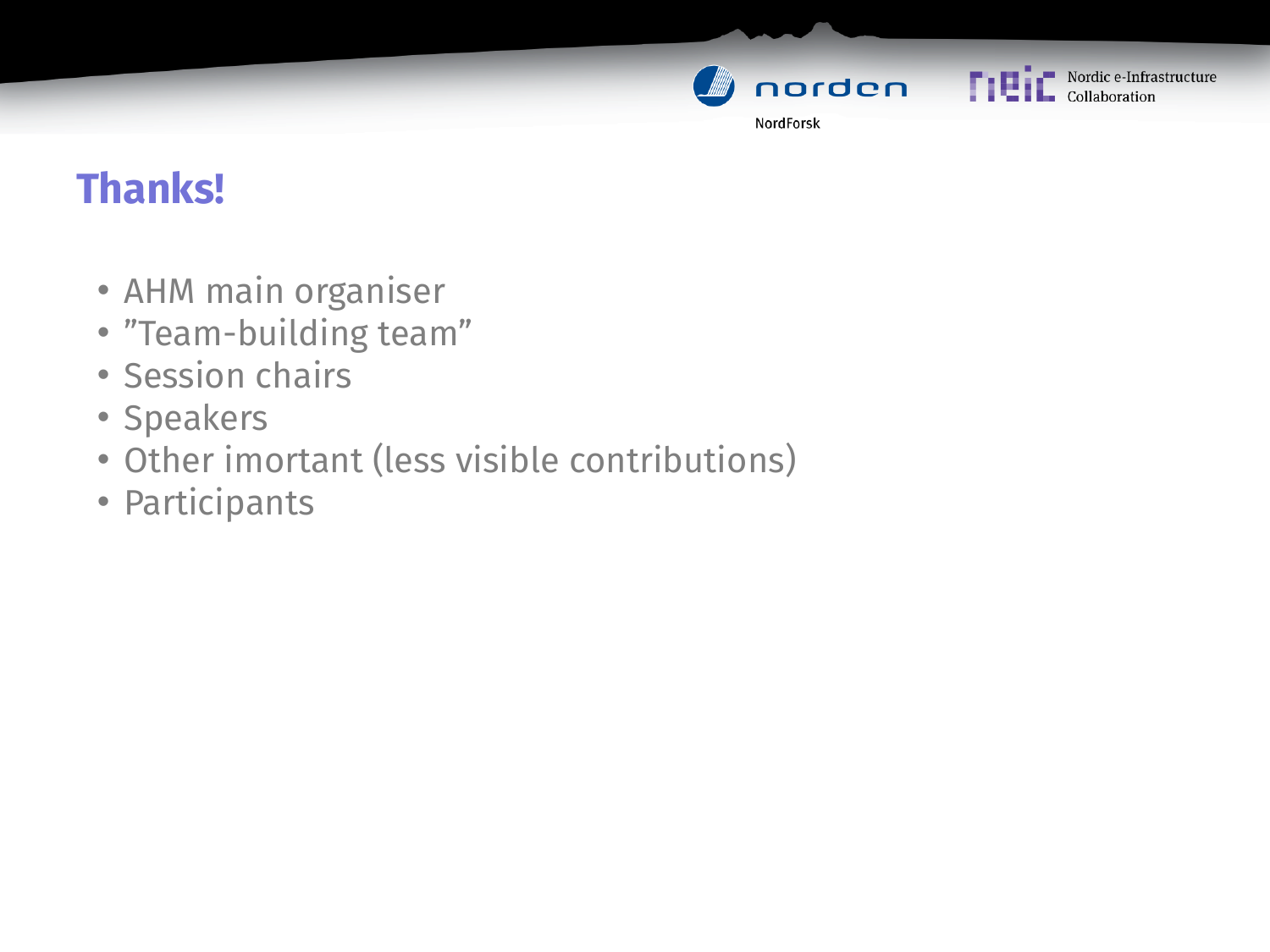

# Thanks!
AHM main organiser
”Team-building team”
Session chairs
Speakers
Other imortant (less visible contributions)
Participants